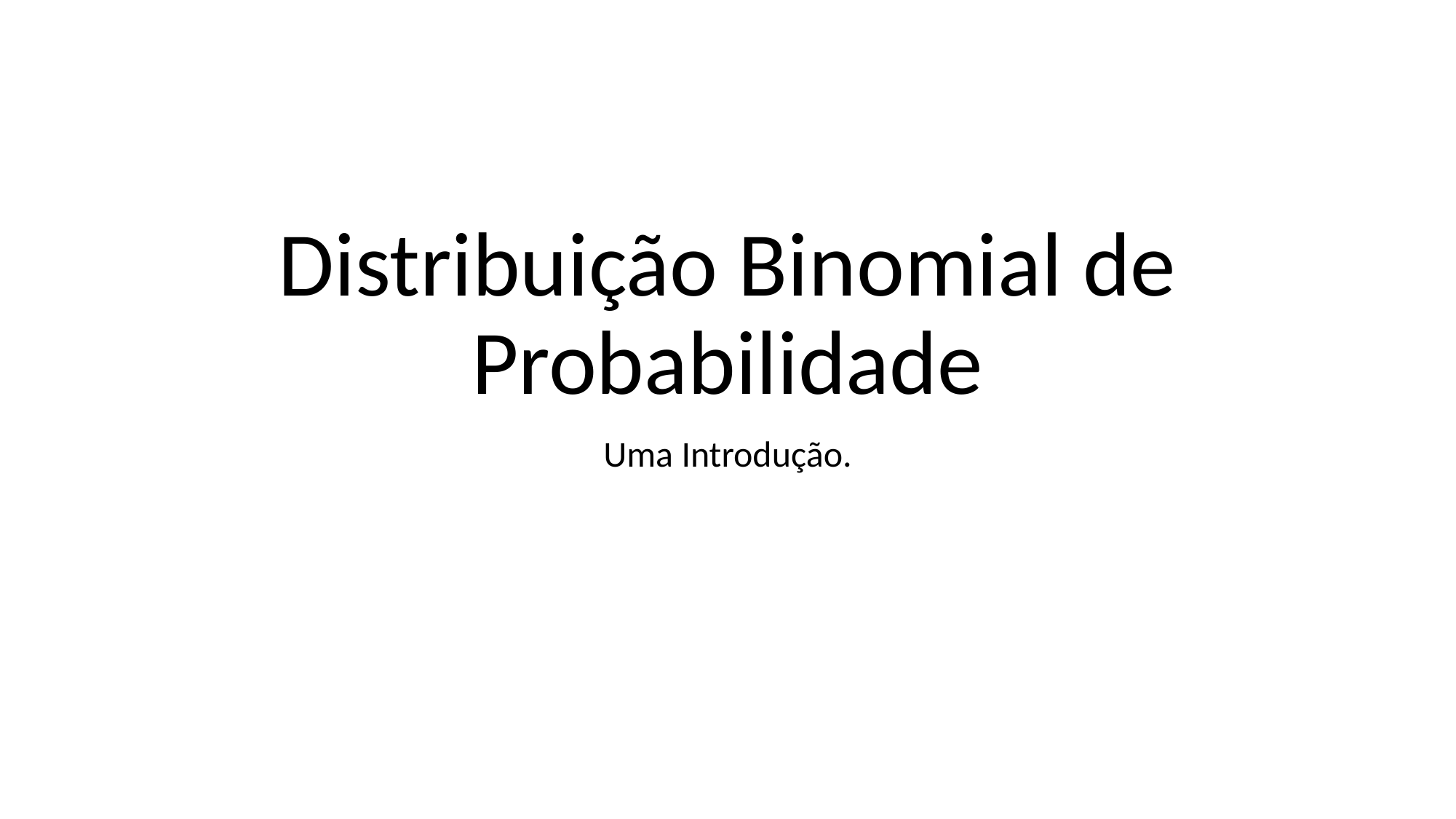

# Distribuição Binomial de Probabilidade
Uma Introdução.